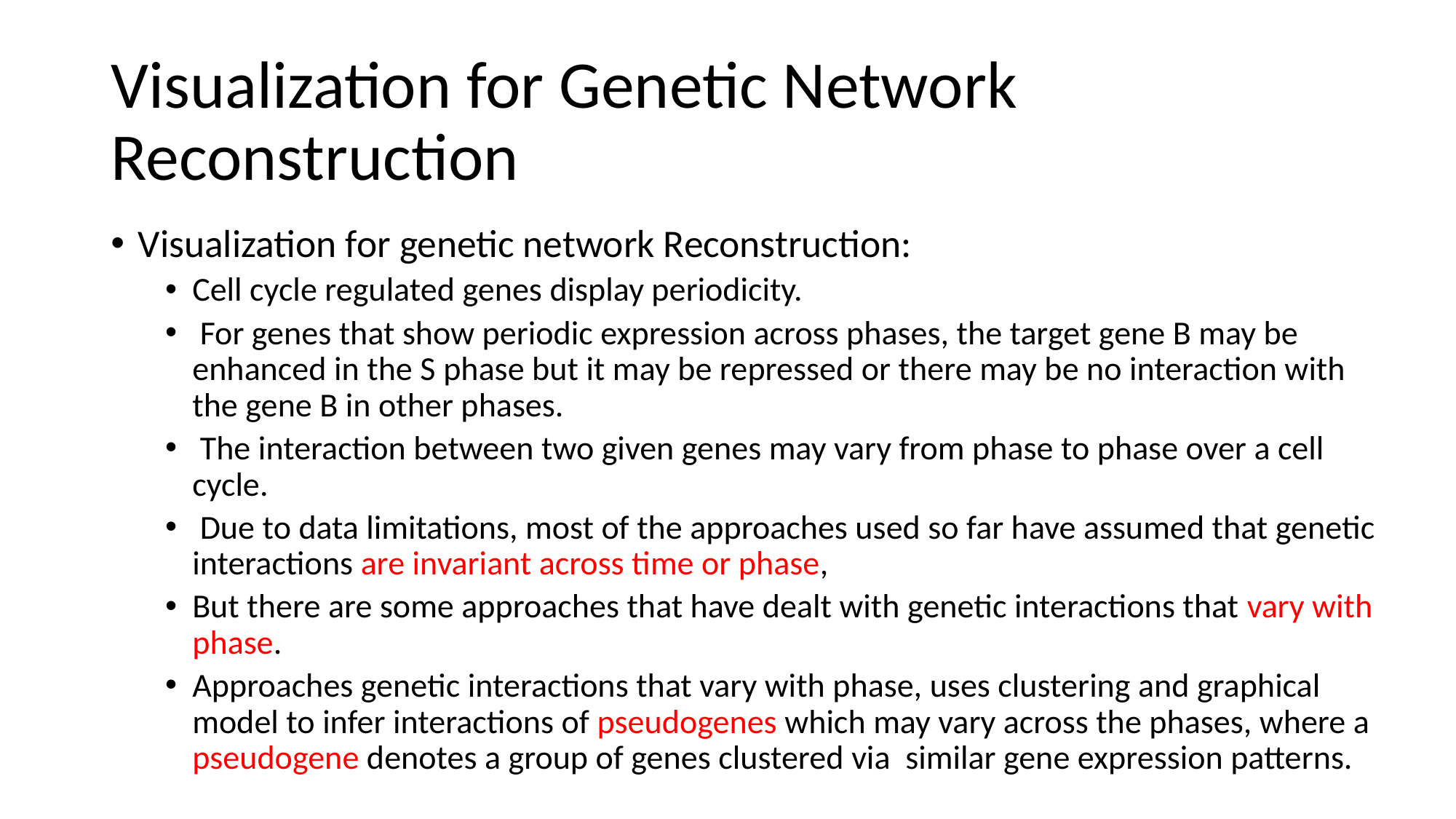

# Visualization for Genetic Network Reconstruction
Visualization for genetic network Reconstruction:
Cell cycle regulated genes display periodicity.
 For genes that show periodic expression across phases, the target gene B may be enhanced in the S phase but it may be repressed or there may be no interaction with the gene B in other phases.
 The interaction between two given genes may vary from phase to phase over a cell cycle.
 Due to data limitations, most of the approaches used so far have assumed that genetic interactions are invariant across time or phase,
But there are some approaches that have dealt with genetic interactions that vary with phase.
Approaches genetic interactions that vary with phase, uses clustering and graphical model to infer interactions of pseudogenes which may vary across the phases, where a pseudogene denotes a group of genes clustered via  similar gene expression patterns.